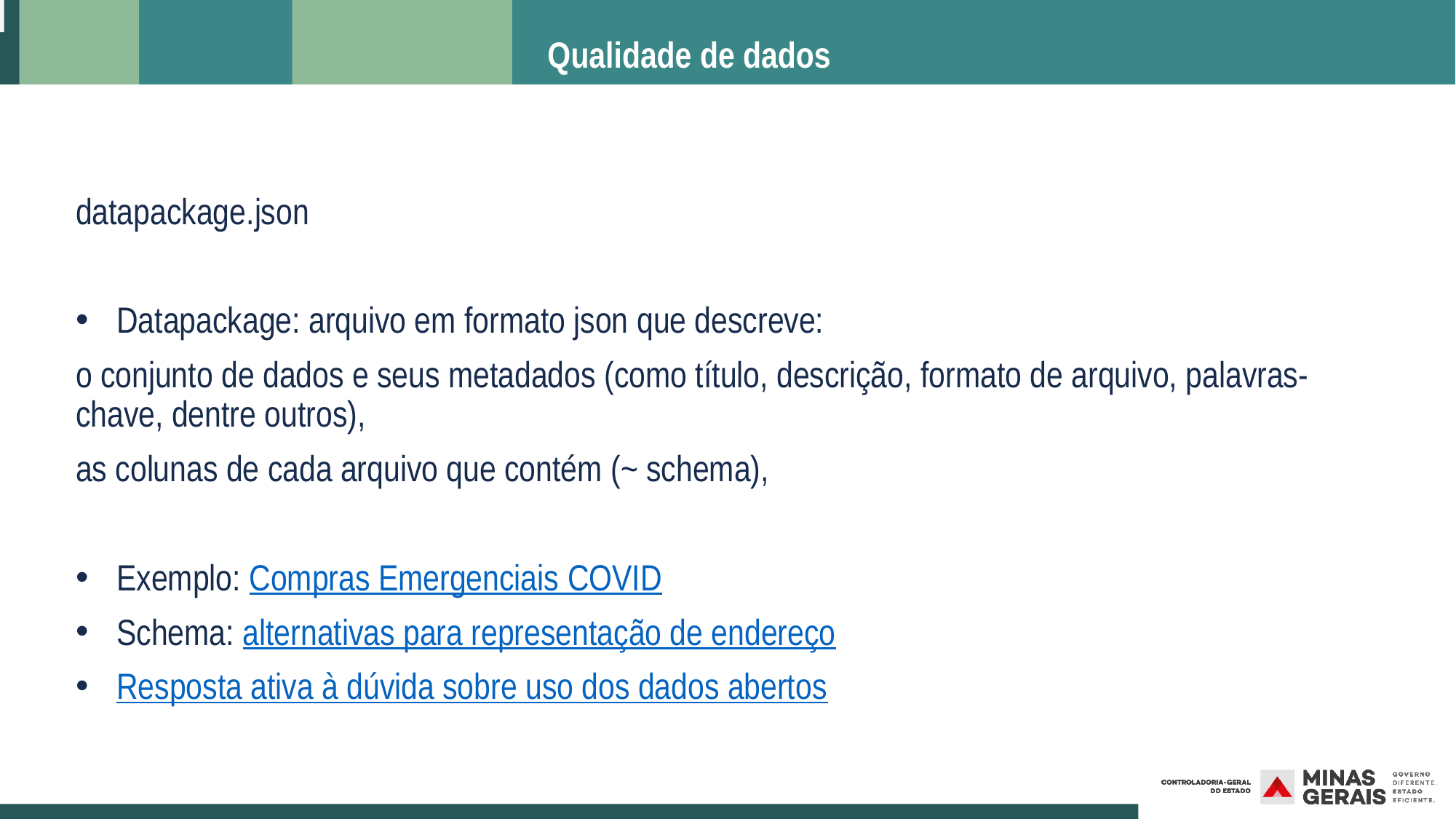

# Qualidade de dados
datapackage.json

Datapackage: arquivo em formato json que descreve:
o conjunto de dados e seus metadados (como título, descrição, formato de arquivo, palavras-chave, dentre outros),
as colunas de cada arquivo que contém (~ schema),

Exemplo: Compras Emergenciais COVID
Schema: alternativas para representação de endereço
Resposta ativa à dúvida sobre uso dos dados abertos